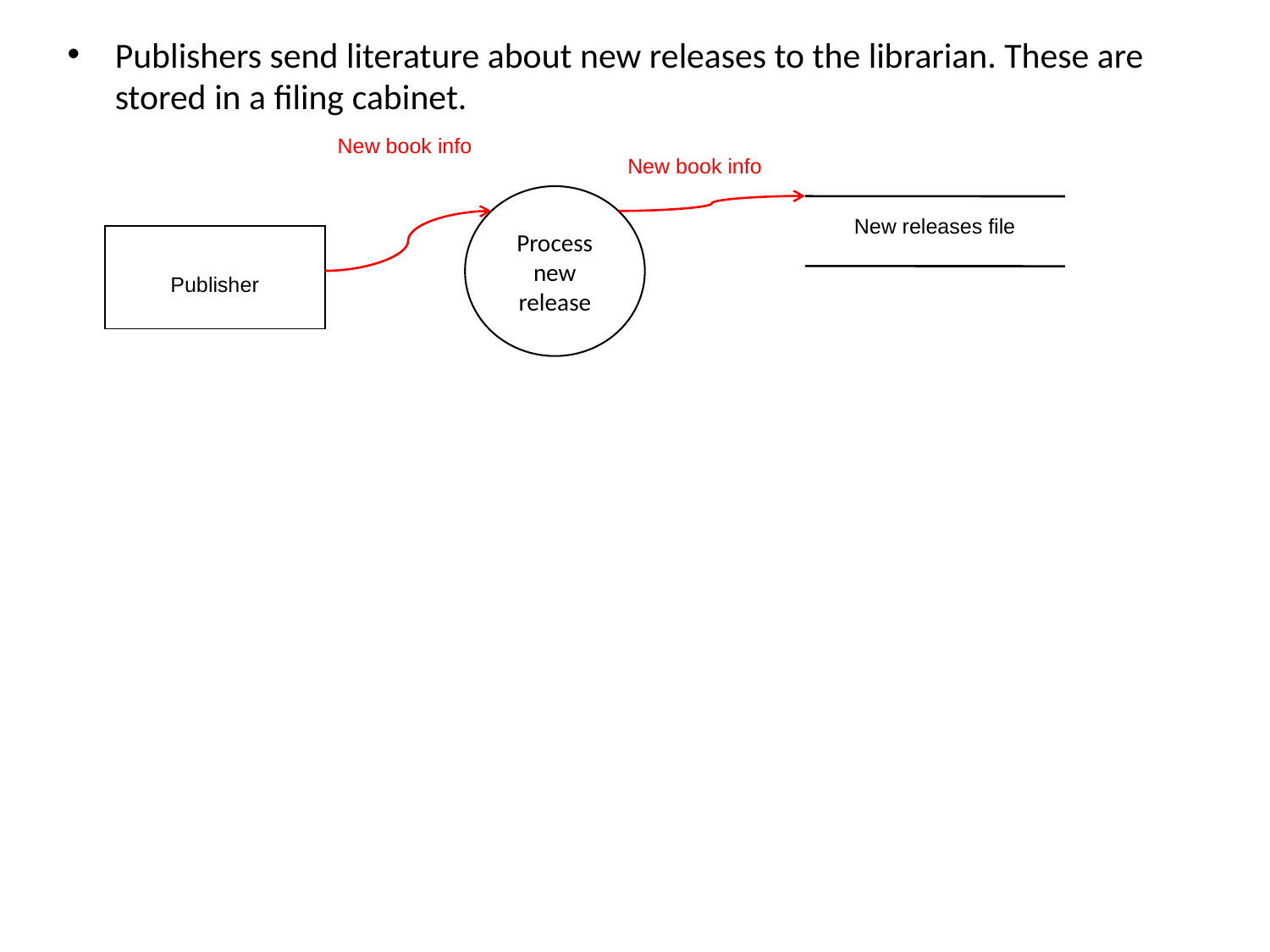

Publishers send literature about new releases to the librarian. These are stored in a filing cabinet.

New book info
New book info
Process new release

New releases file

Publisher